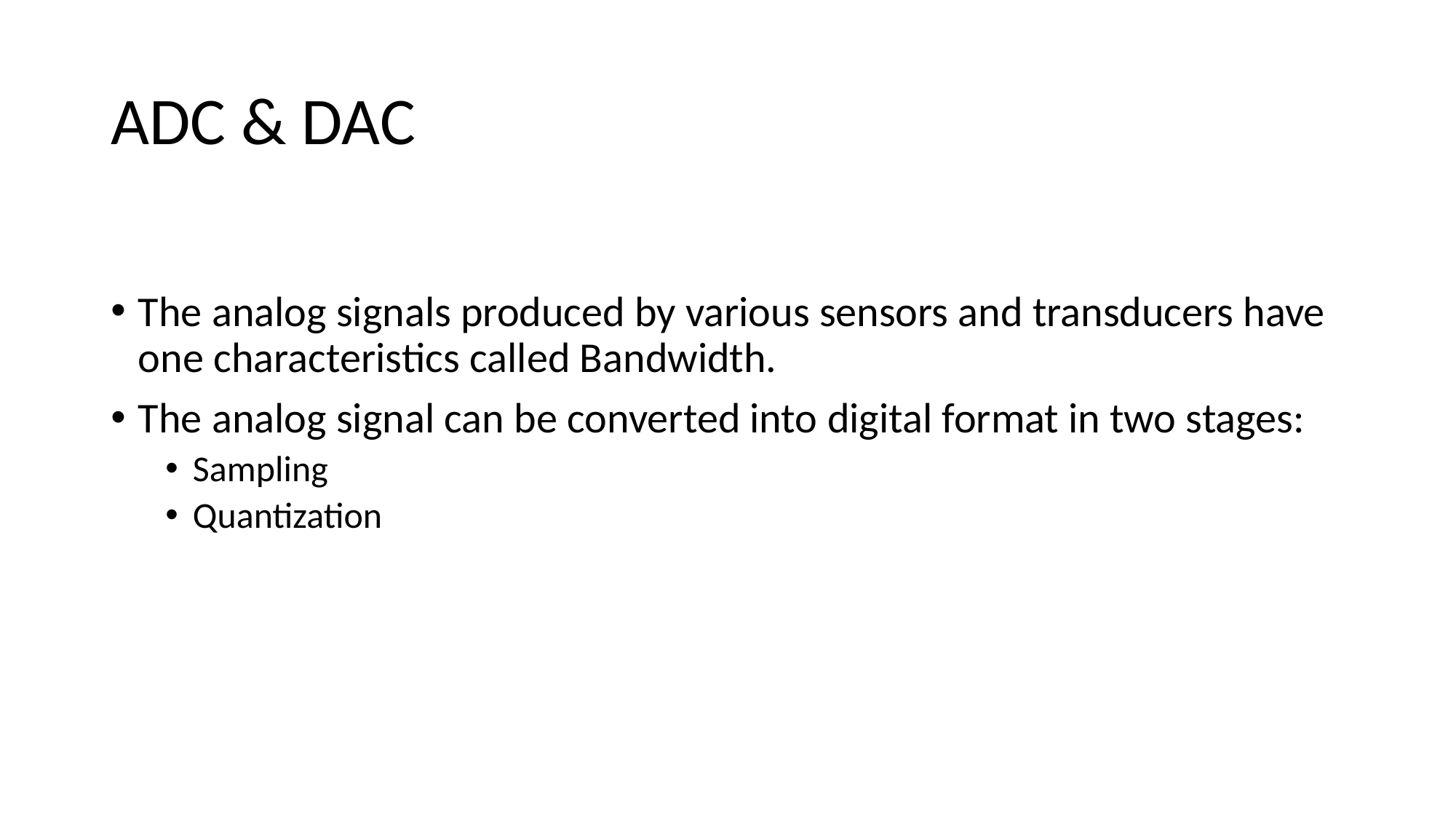

# ADC & DAC

The analog signals produced by various sensors and transducers have one characteristics called Bandwidth.
The analog signal can be converted into digital format in two stages:
Sampling
Quantization